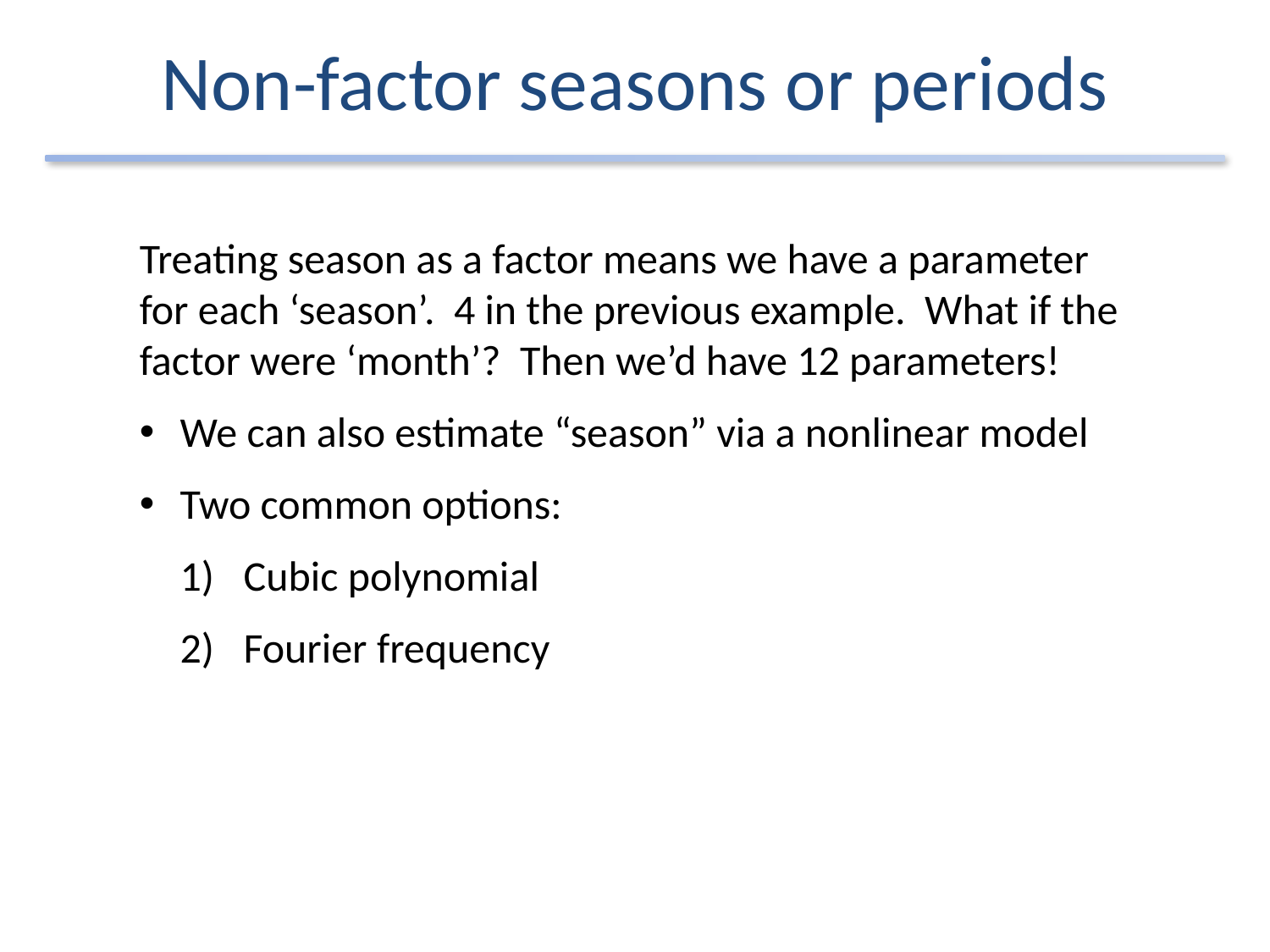

# Non-factor seasons or periods

Treating season as a factor means we have a parameter for each ‘season’.  4 in the previous example.  What if the factor were ‘month’?  Then we’d have 12 parameters!
We can also estimate “season” via a nonlinear model
Two common options:
Cubic polynomial
Fourier frequency